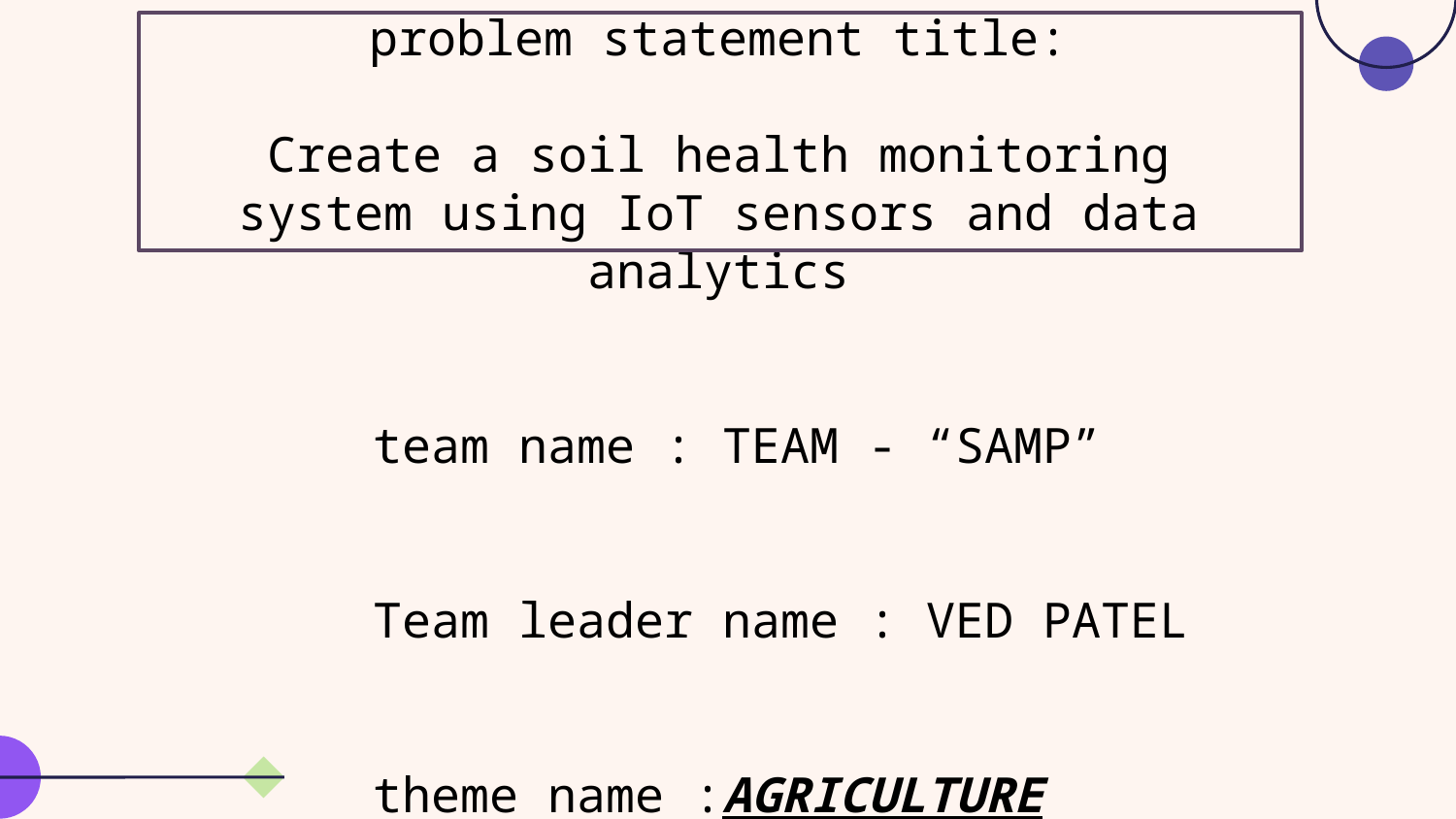

problem statement title:

Create a soil health monitoring system using IoT sensors and data analytics

                                             team name : TEAM - “SAMP”

                                             Team leader name : VED PATEL

                                             theme name :AGRICULTURE TECHNOLOGY